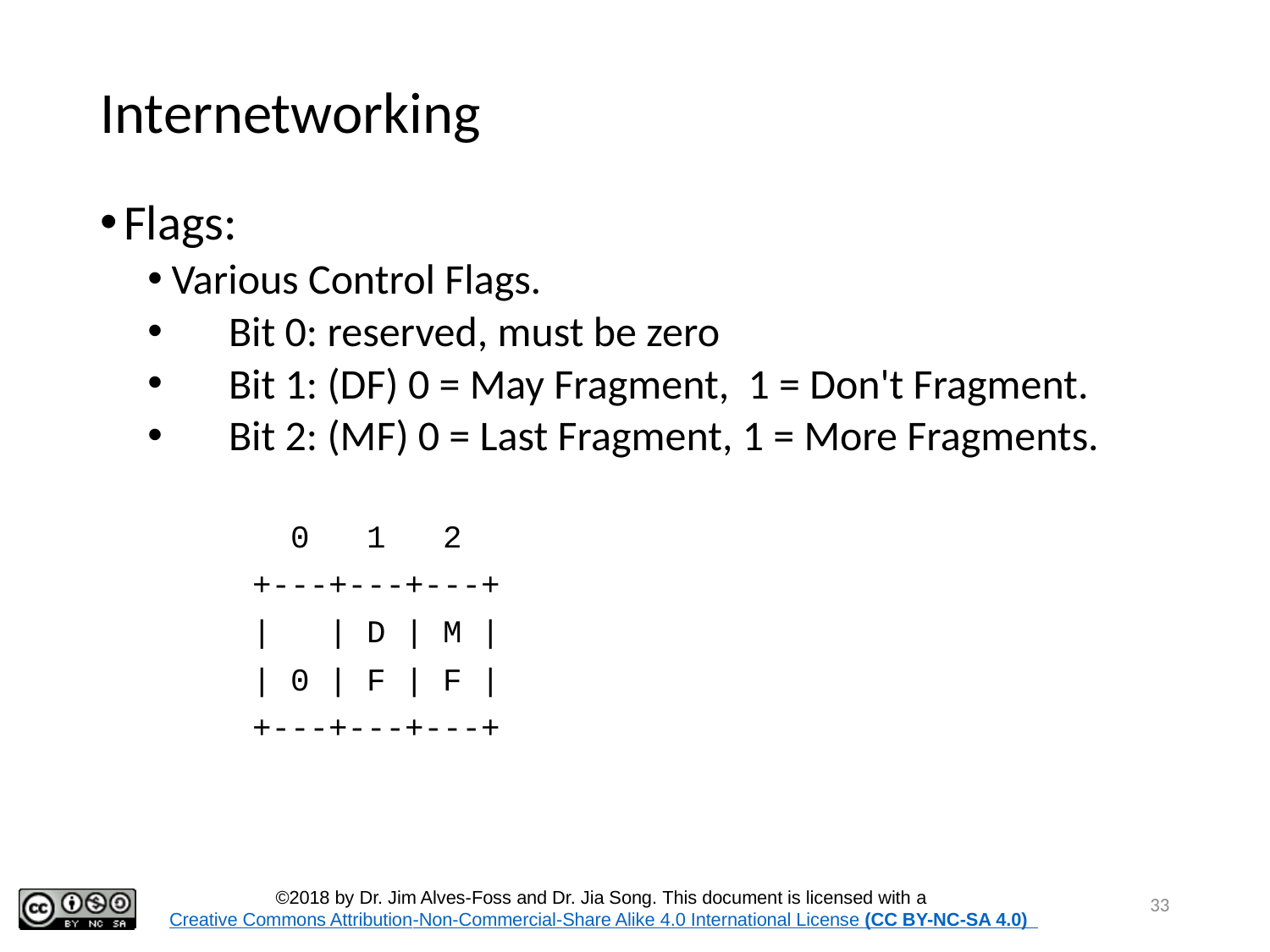

33
# Internetworking
Flags:
Various Control Flags.
      Bit 0: reserved, must be zero
      Bit 1: (DF) 0 = May Fragment,  1 = Don't Fragment.
      Bit 2: (MF) 0 = Last Fragment, 1 = More Fragments.

          0   1   2
        +---+---+---+
        |   | D | M |
        | 0 | F | F |
        +---+---+---+